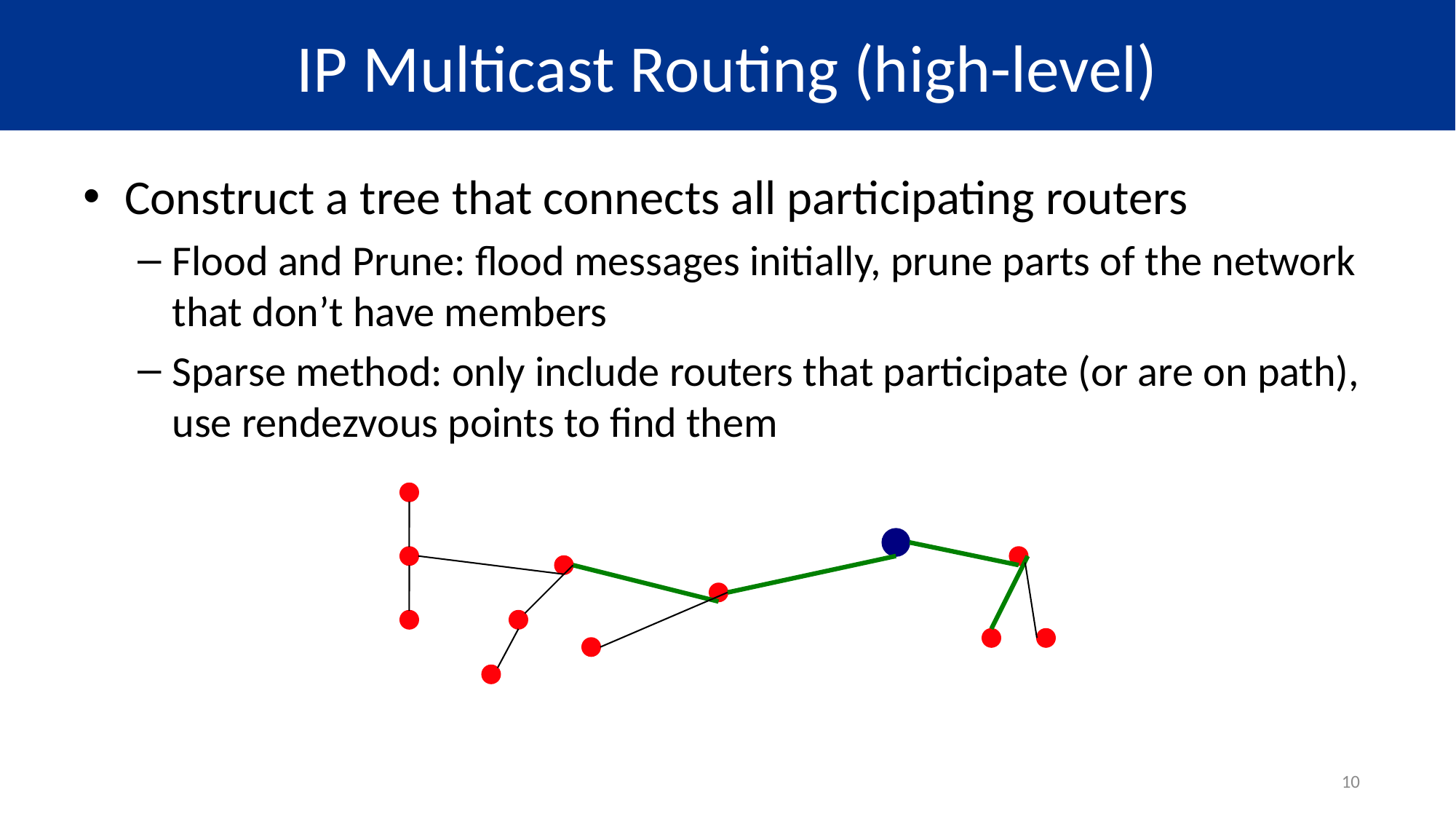

# IP Multicast Routing (high-level)
Construct a tree that connects all participating routers
Flood and Prune: flood messages initially, prune parts of the network that don’t have members
Sparse method: only include routers that participate (or are on path), use rendezvous points to find them

10